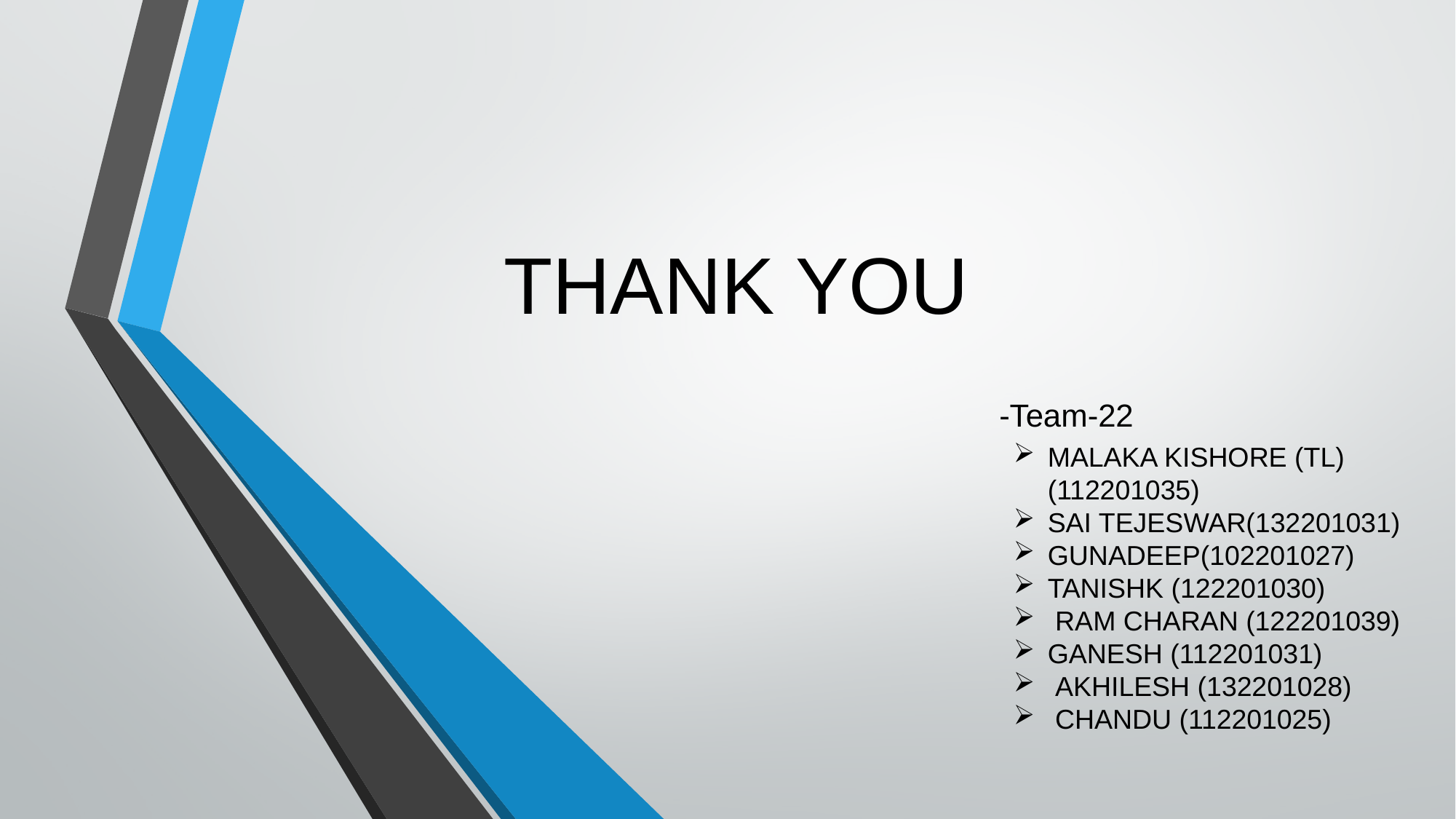

# THANK YOU

-Team-22
MALAKA KISHORE (TL) (112201035)
SAI TEJESWAR(132201031)
GUNADEEP(102201027)
TANISHK (122201030)
 RAM CHARAN (122201039)
GANESH (112201031)
 AKHILESH (132201028)
 CHANDU (112201025)